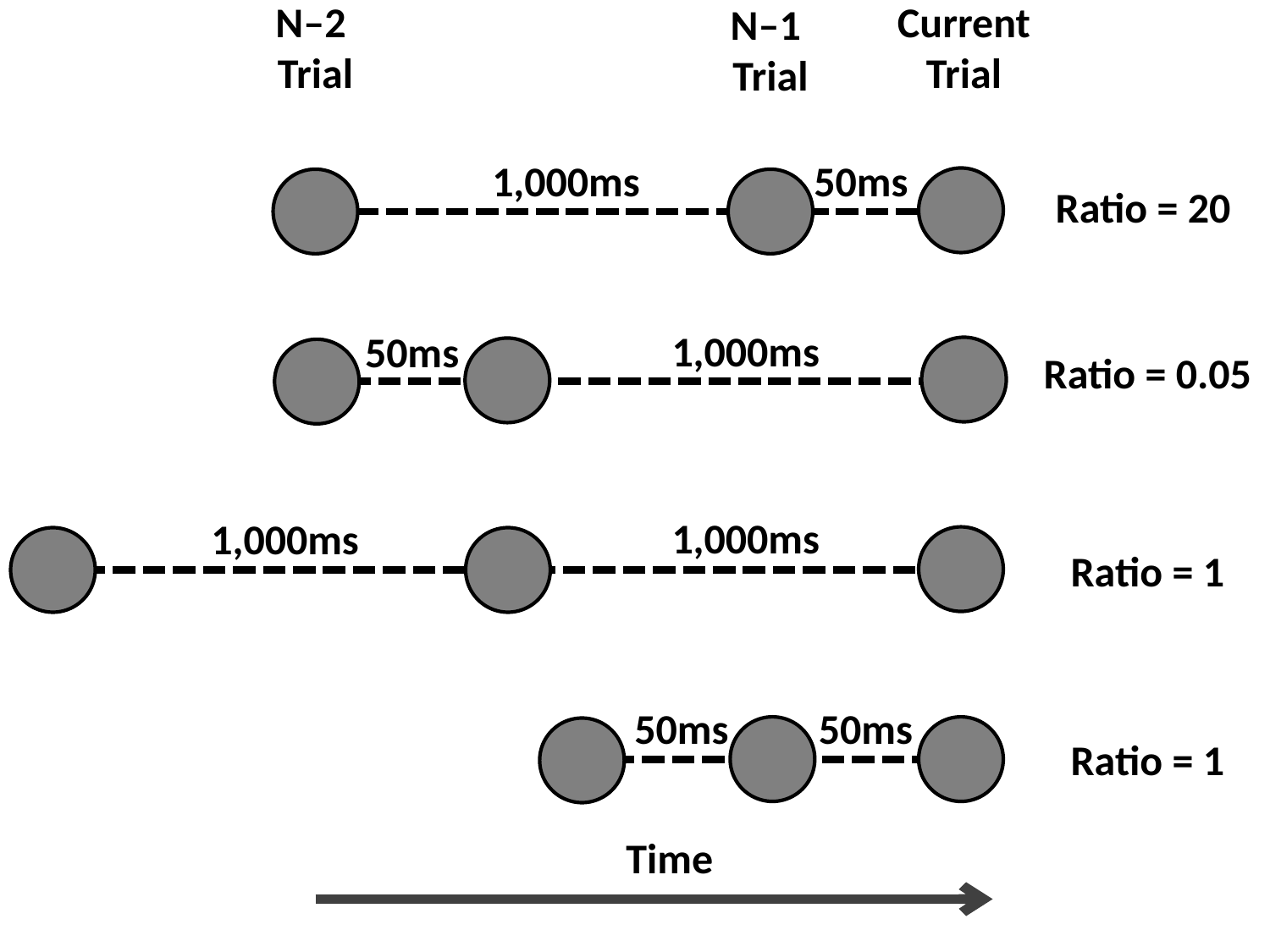

N–2
Trial
Current
Trial
N–1
Trial
50ms
1,000ms

1,000ms
50ms

1,000ms
1,000ms

50ms
50ms

Ratio = 20
Ratio = 0.05
Ratio = 1
Ratio = 1
Time